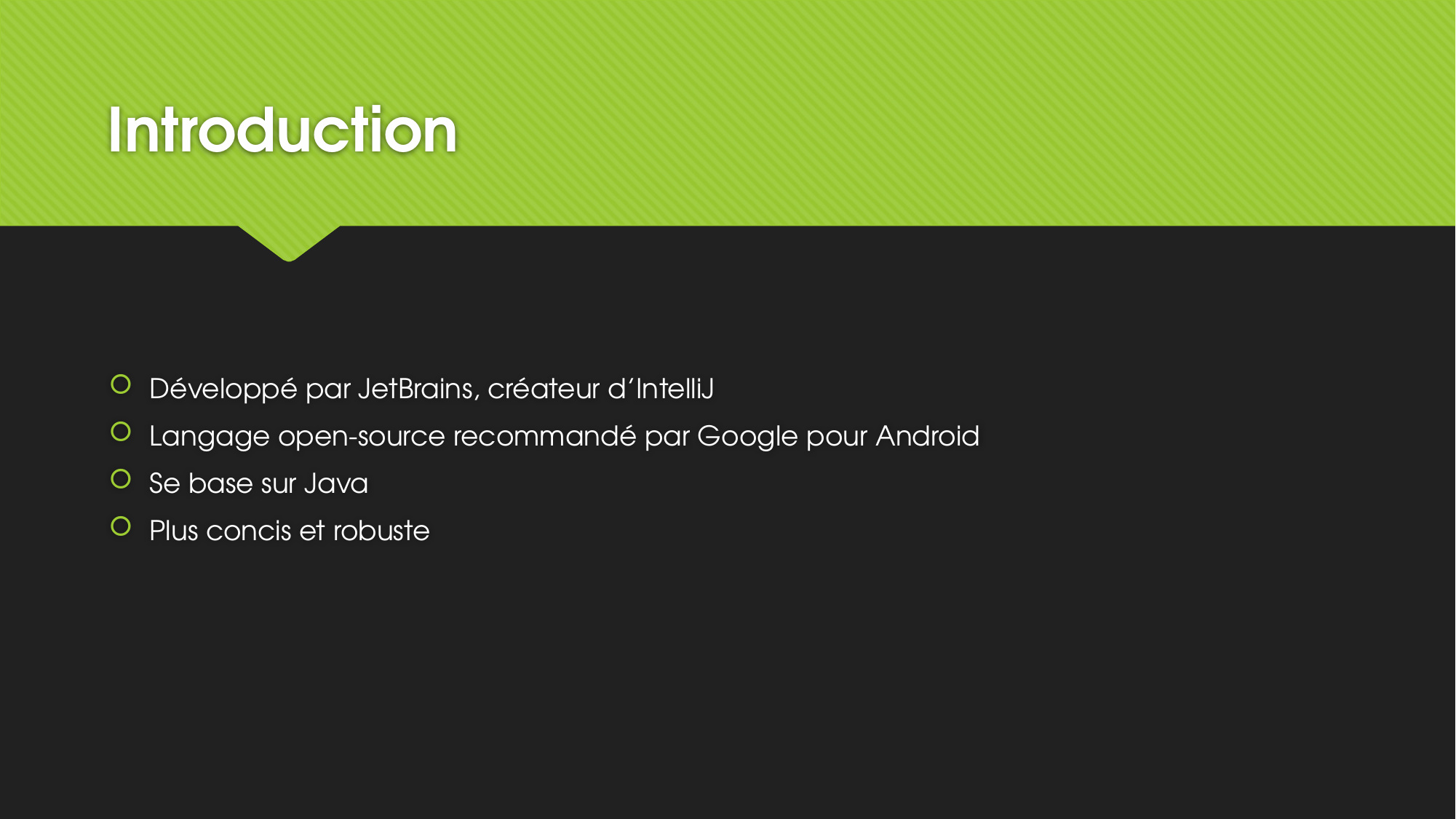

# Introduction
Développé par JetBrains, créateur d’IntelliJ
Langage open-source recommandé par Google pour Android
Se base sur Java
Plus concis et robuste